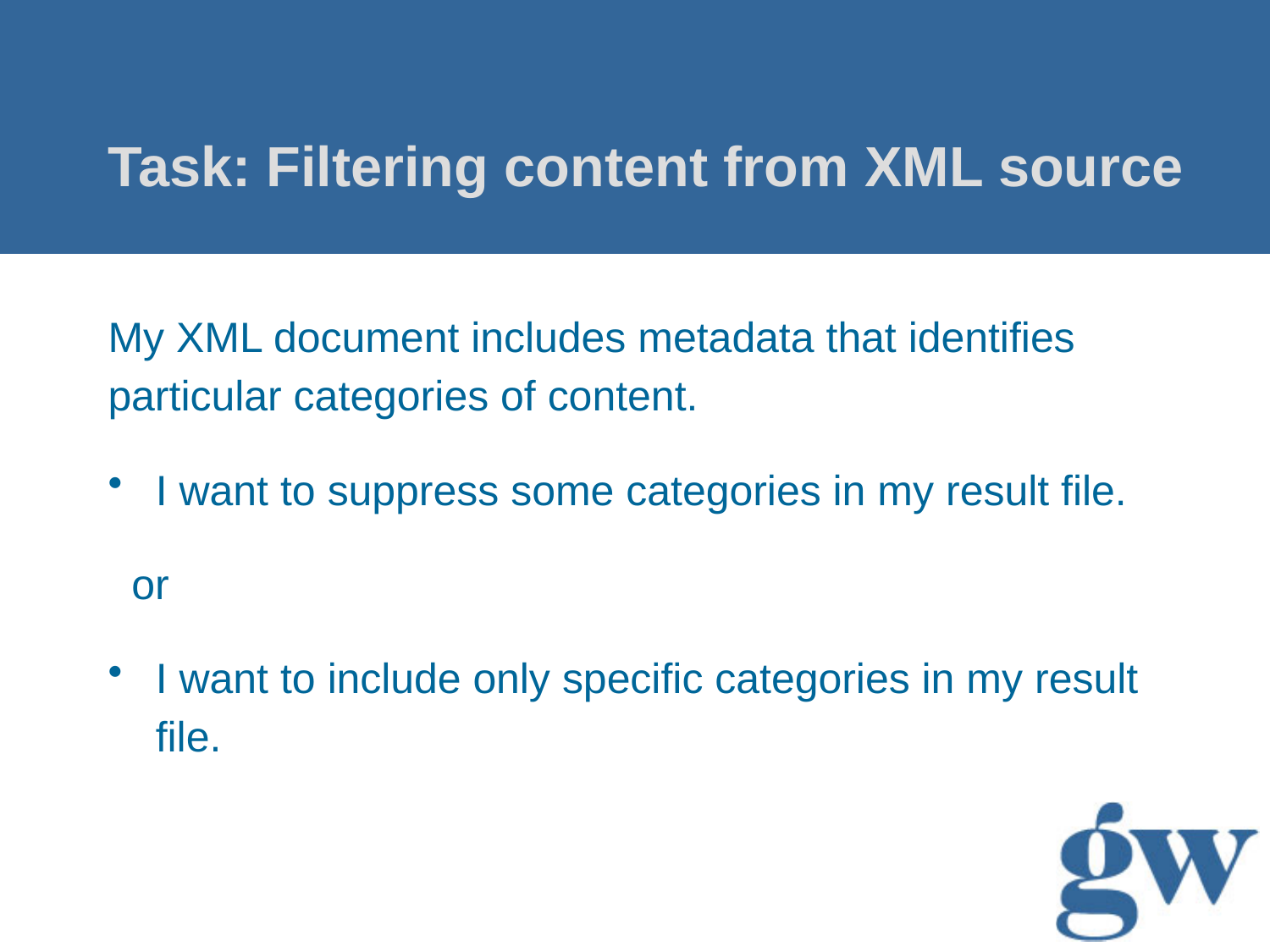

# Task: Filtering content from XML source
My XML document includes metadata that identifies particular categories of content.
I want to suppress some categories in my result file.
  or
I want to include only specific categories in my result file.